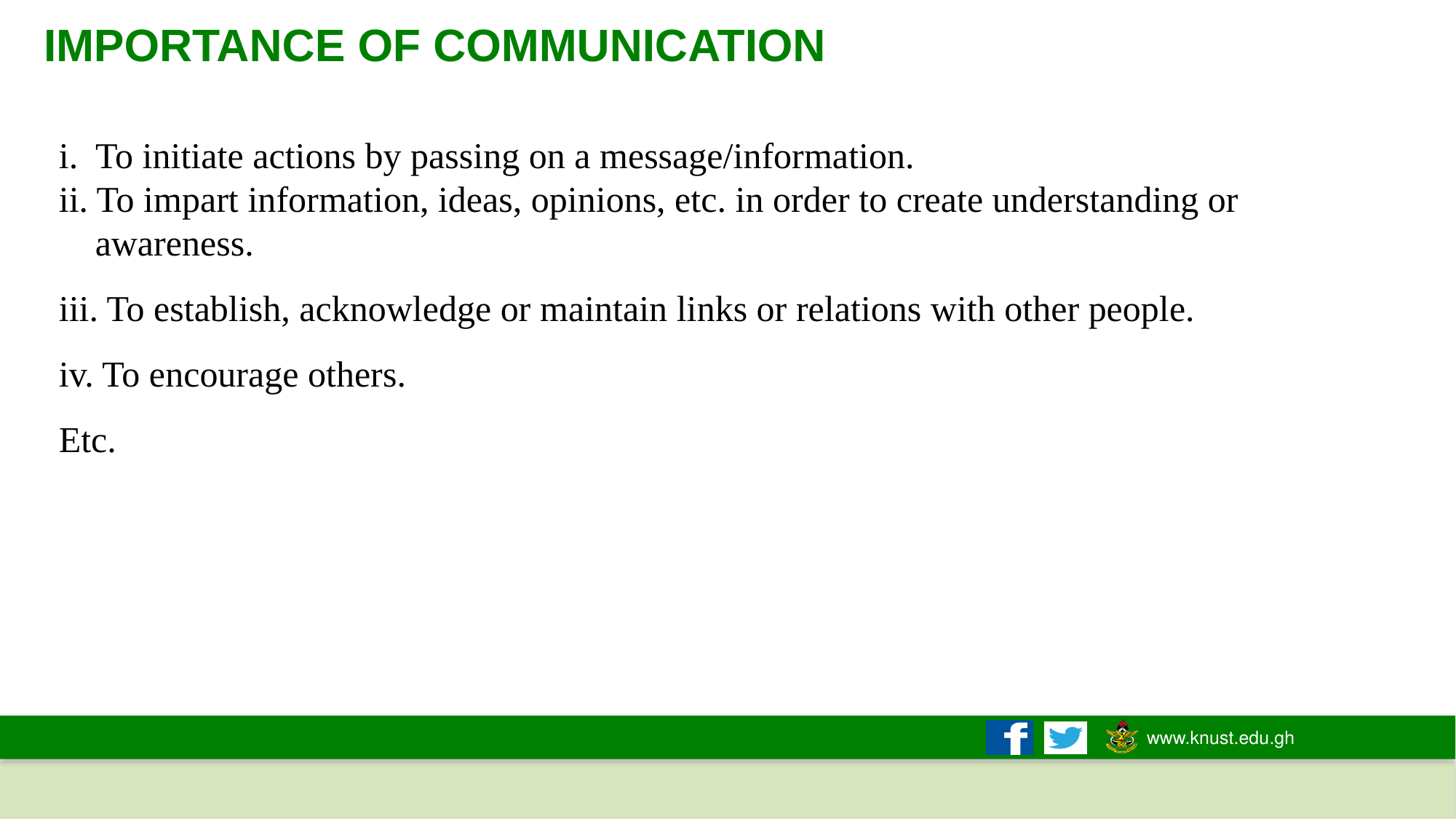

IMPORTANCE OF COMMUNICATION
i.  To initiate actions by passing on a message/information.
ii. To impart information, ideas, opinions, etc. in order to create understanding or
    awareness.
iii. To establish, acknowledge or maintain links or relations with other people.
iv. To encourage others.
Etc.

15